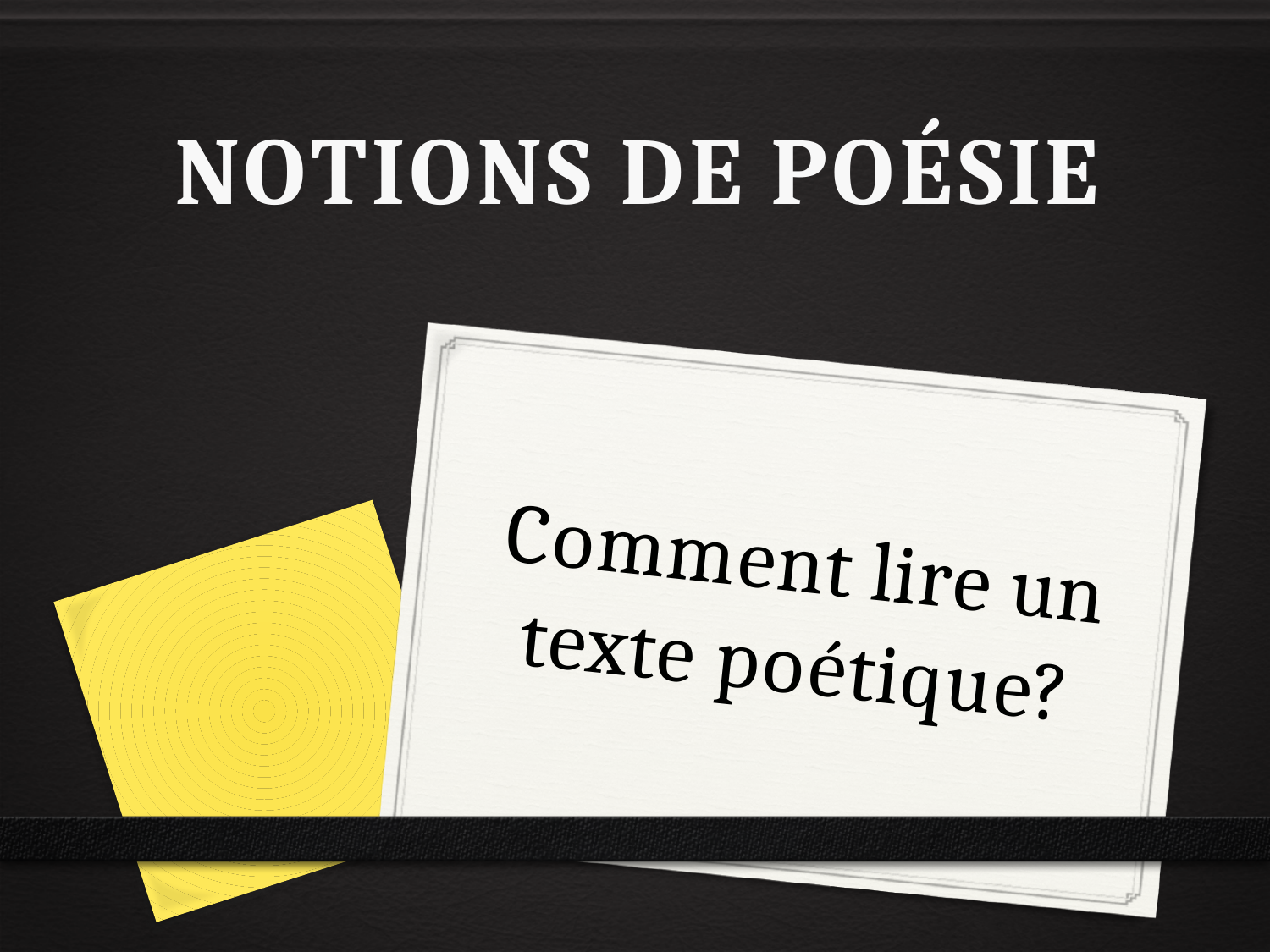

NOTIONS DE POÉSIE
# Comment lire un texte poétique?